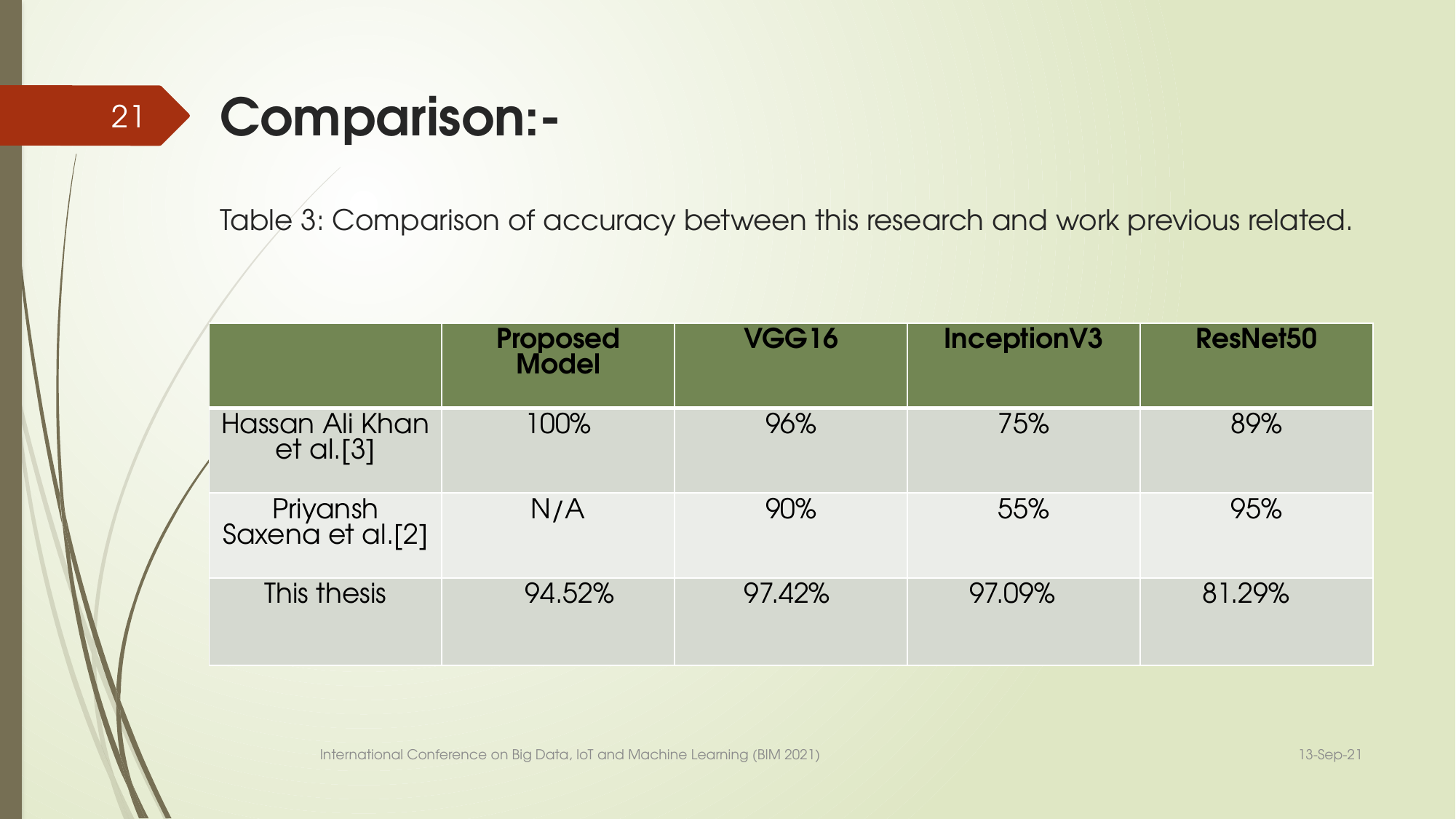

# Comparison:- Table 3: Comparison of accuracy between this research and work previous related.
21
|  | Proposed Model | VGG16 | InceptionV3 | ResNet50 |
| --- | --- | --- | --- | --- |
| Hassan Ali Khan et al.[3] | 100% | 96% | 75% | 89% |
| Priyansh Saxena et al.[2] | N/A | 90% | 55% | 95% |
| This thesis | 94.52% | 97.42% | 97.09% | 81.29% |
13-Sep-21
International Conference on Big Data, IoT and Machine Learning (BIM 2021)